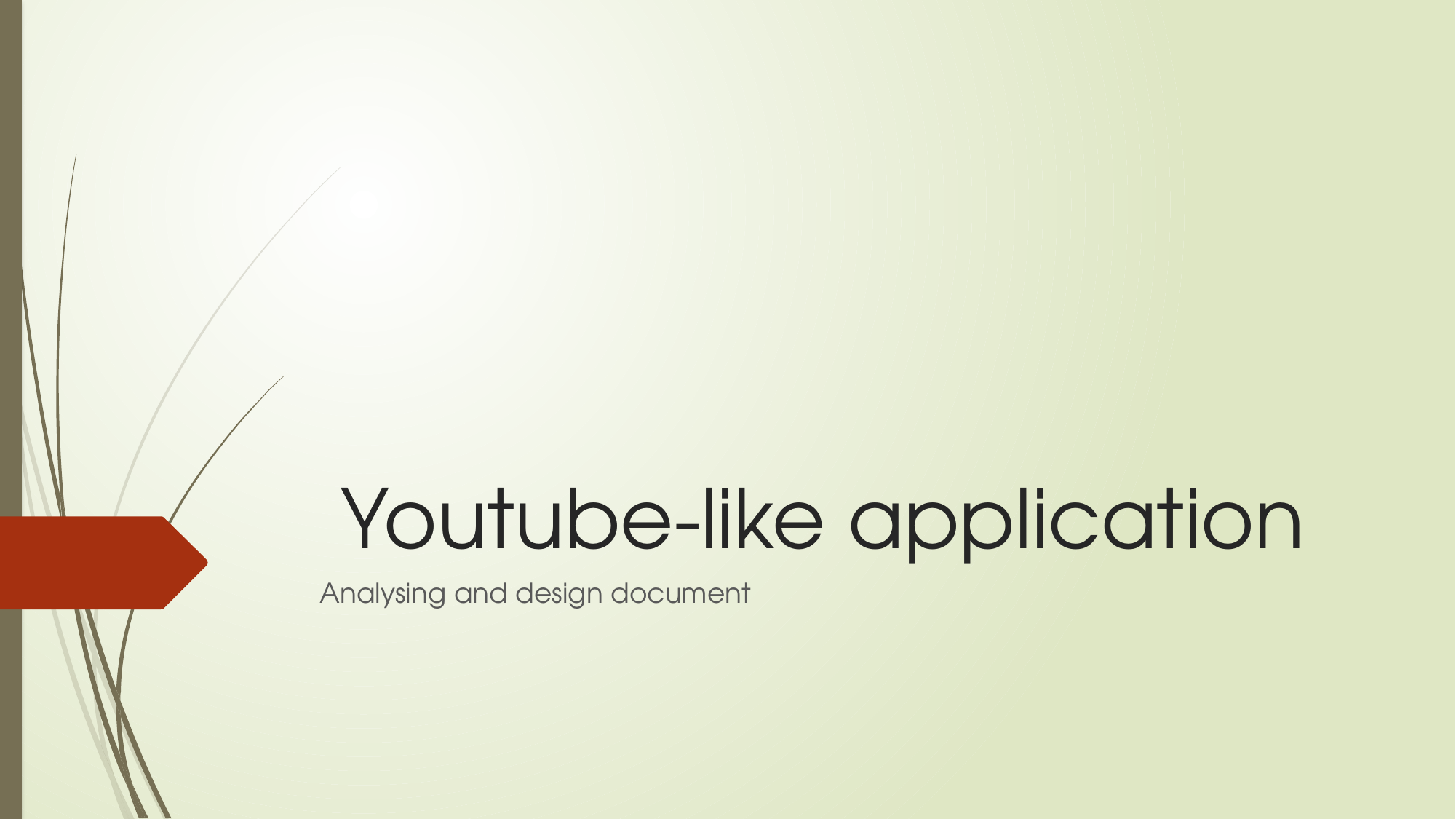

# Youtube-like application
Analysing and design document